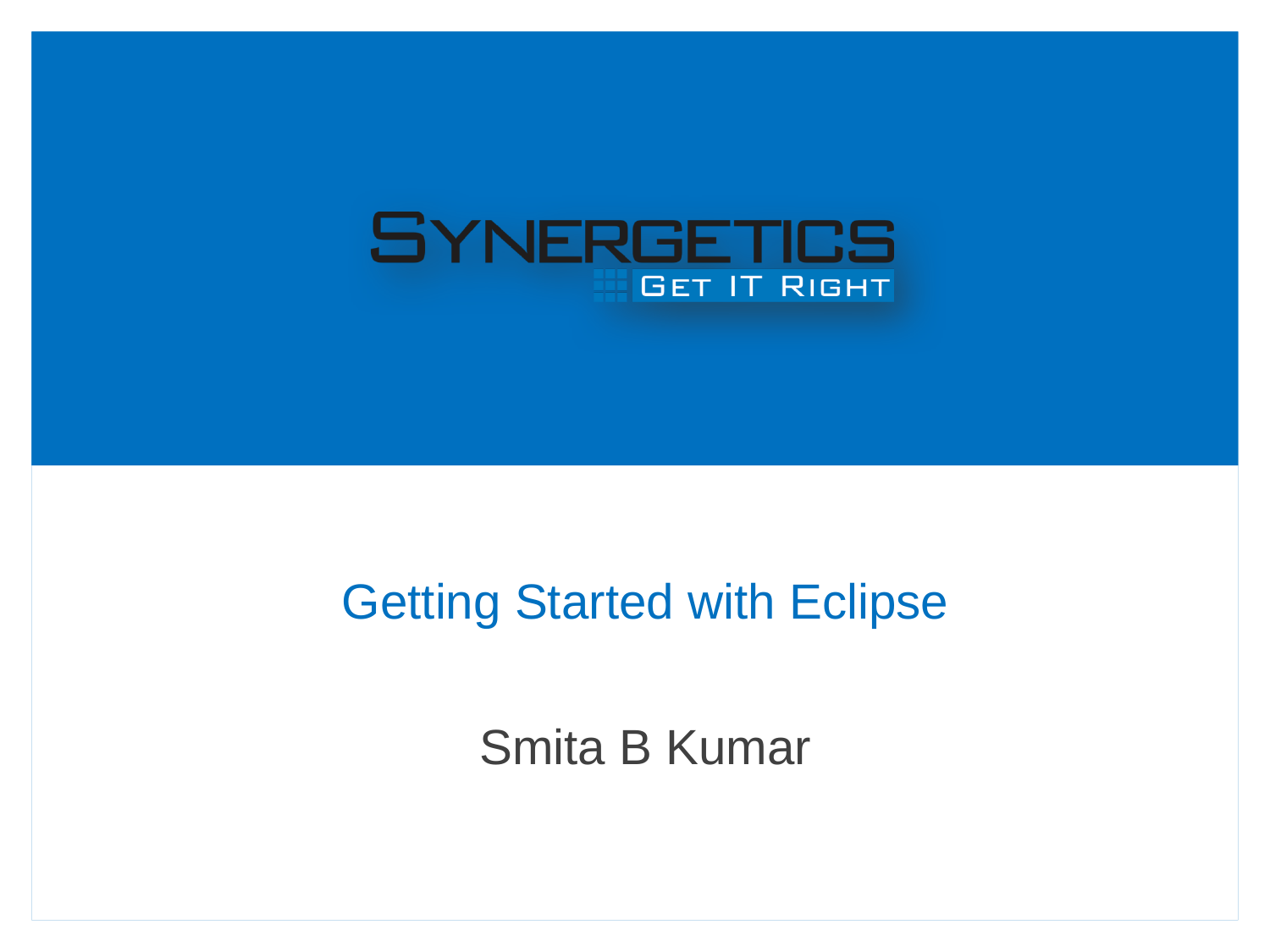

# Getting Started with Eclipse
Smita B Kumar